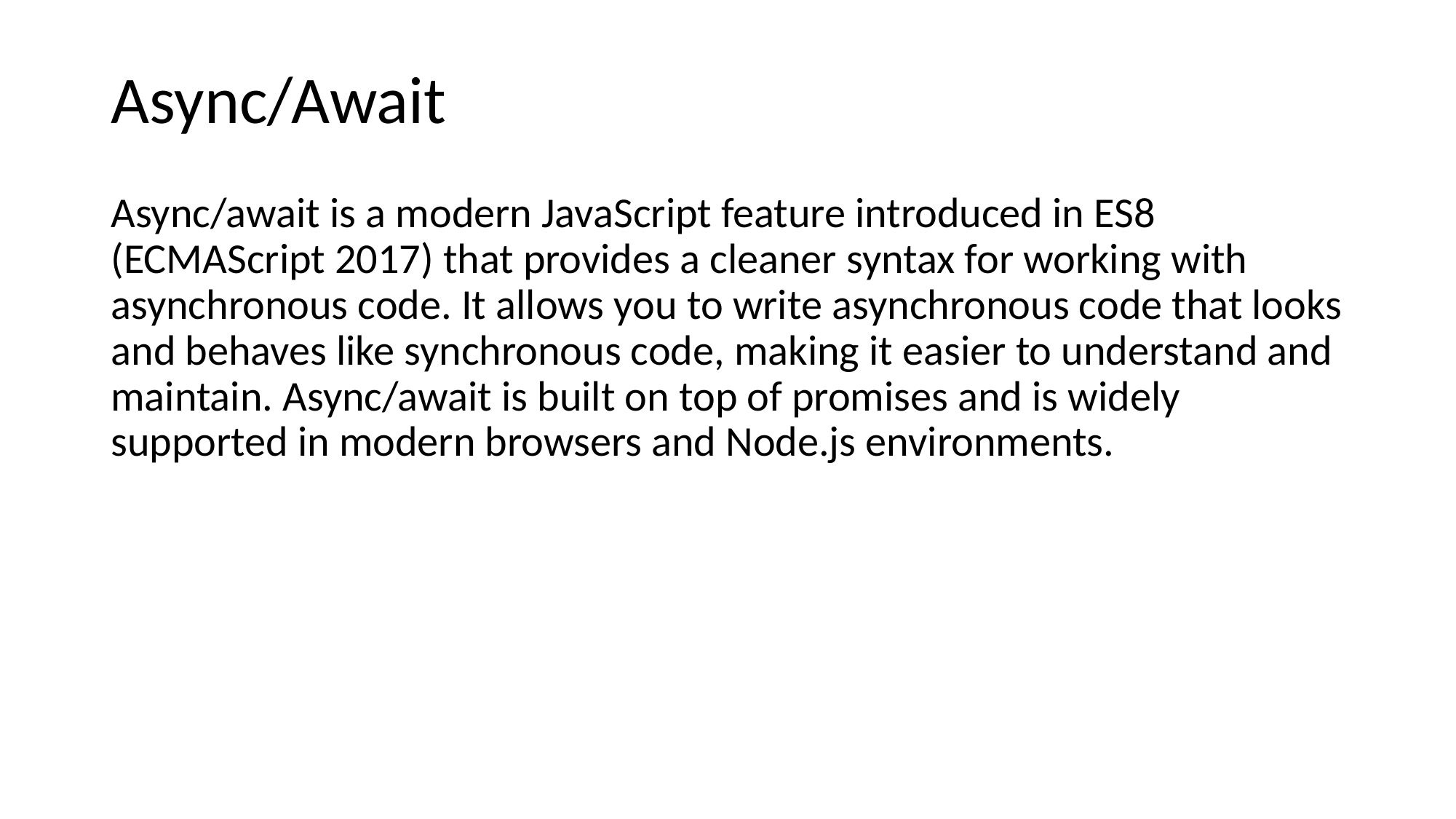

# Async/Await
Async/await is a modern JavaScript feature introduced in ES8 (ECMAScript 2017) that provides a cleaner syntax for working with asynchronous code. It allows you to write asynchronous code that looks and behaves like synchronous code, making it easier to understand and maintain. Async/await is built on top of promises and is widely supported in modern browsers and Node.js environments.